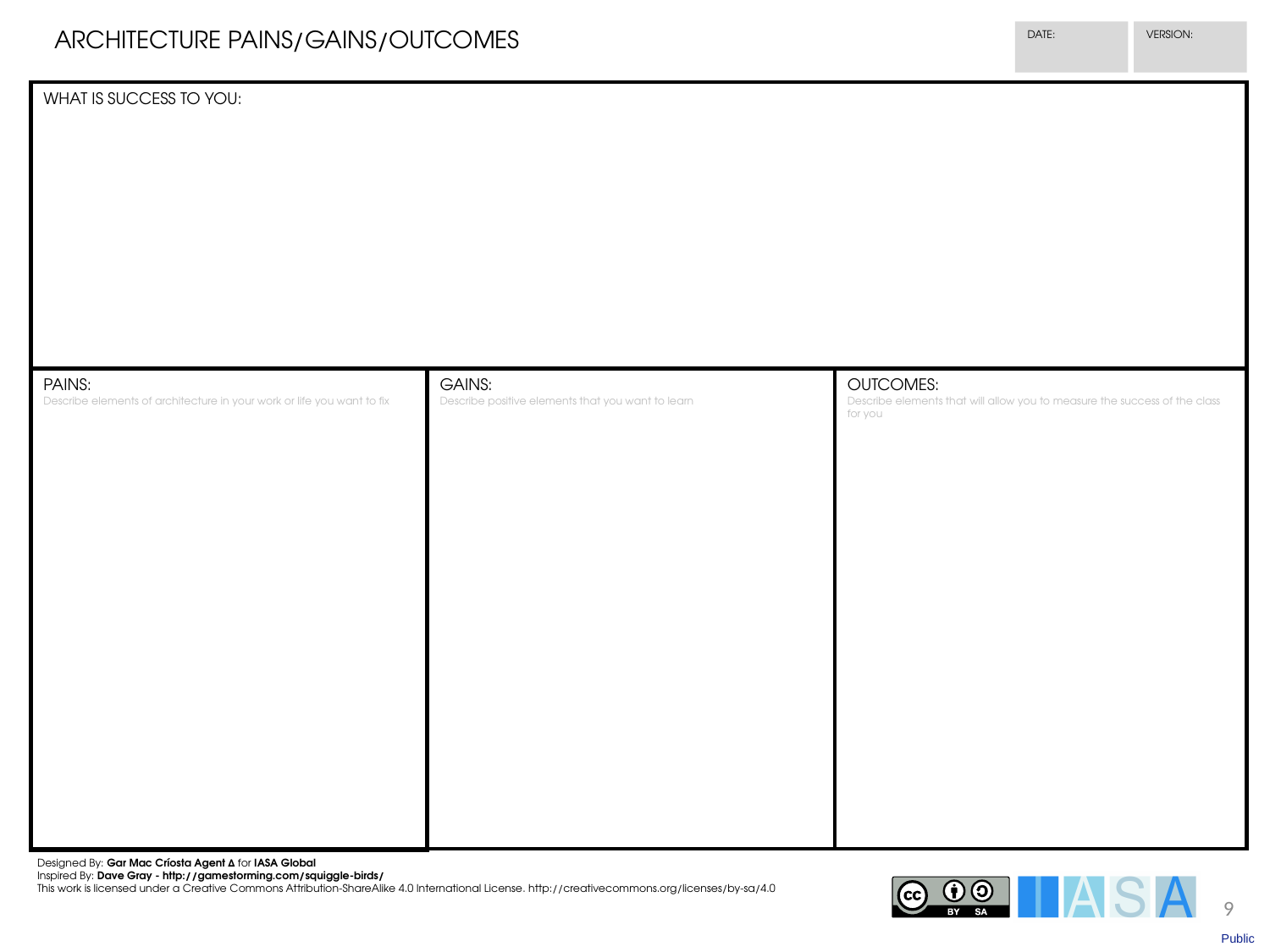

ARCHITECTURE PAINS/GAINS/OUTCOMES
VERSION:
DATE:
WHAT IS SUCCESS TO YOU:

Designed By: Gar Mac Críosta Agent ∆ for IASA Global
Inspired By: Dave Gray - http://gamestorming.com/squiggle-birds/
This work is licensed under a Creative Commons Attribution-ShareAlike 4.0 International License. http://creativecommons.org/licenses/by-sa/4.0
PAINS:
Describe elements of architecture in your work or life you want to fix

GAINS:
Describe positive elements that you want to learn

OUTCOMES:
Describe elements that will allow you to measure the success of the class for you

9